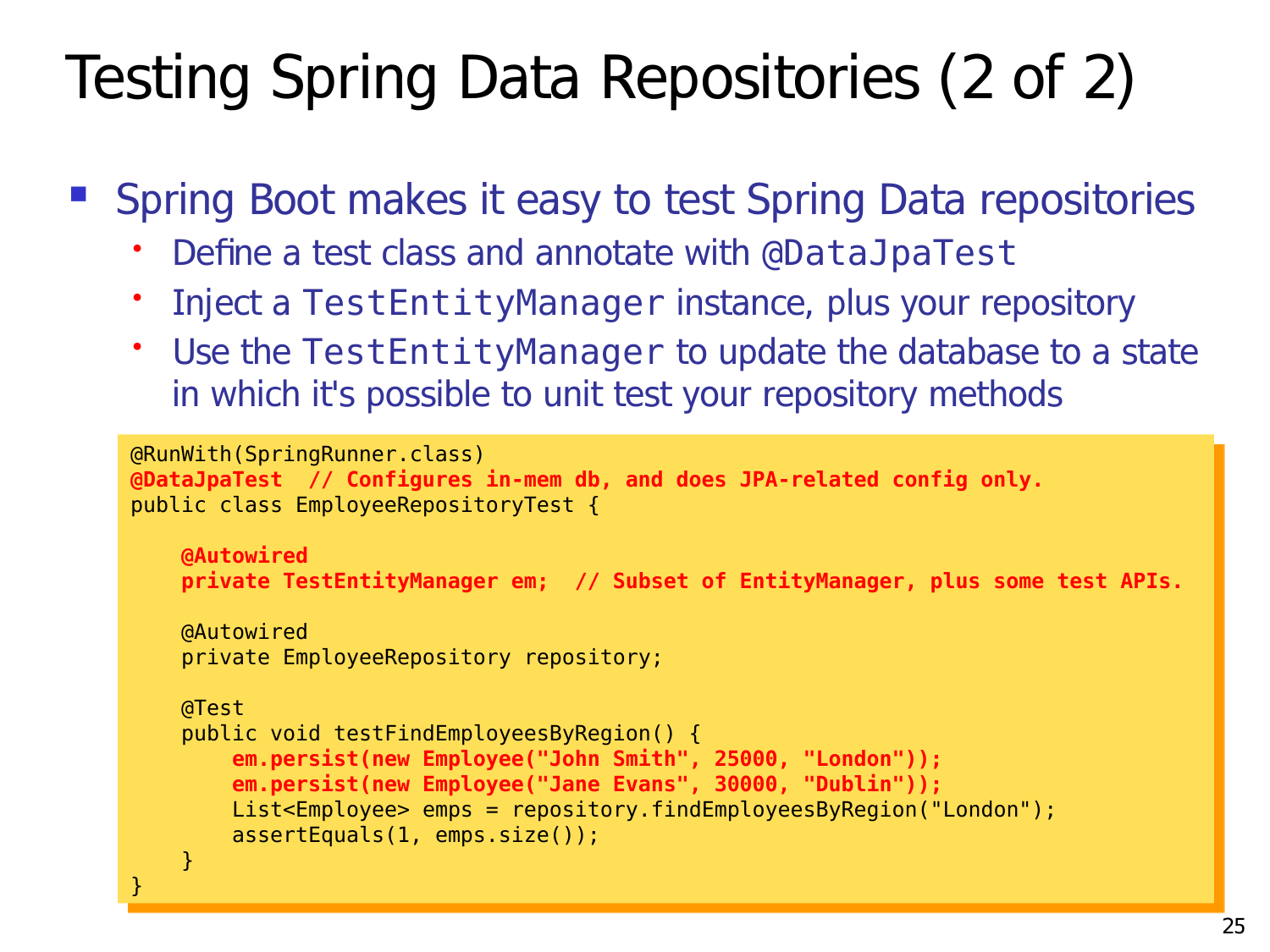

# Testing Spring Data Repositories (2 of 2)
Spring Boot makes it easy to test Spring Data repositories
Define a test class and annotate with @DataJpaTest
Inject a TestEntityManager instance, plus your repository
Use the TestEntityManager to update the database to a state in which it's possible to unit test your repository methods
@RunWith(SpringRunner.class)
@DataJpaTest  // Configures in-mem db, and does JPA-related config only.
public class EmployeeRepositoryTest {

    @Autowired
    private TestEntityManager em;  // Subset of EntityManager, plus some test APIs.

    @Autowired
    private EmployeeRepository repository;

    @Test
    public void testFindEmployeesByRegion() {
        em.persist(new Employee("John Smith", 25000, "London"));
        em.persist(new Employee("Jane Evans", 30000, "Dublin"));
        List<Employee> emps = repository.findEmployeesByRegion("London");
        assertEquals(1, emps.size());
    }
}
25